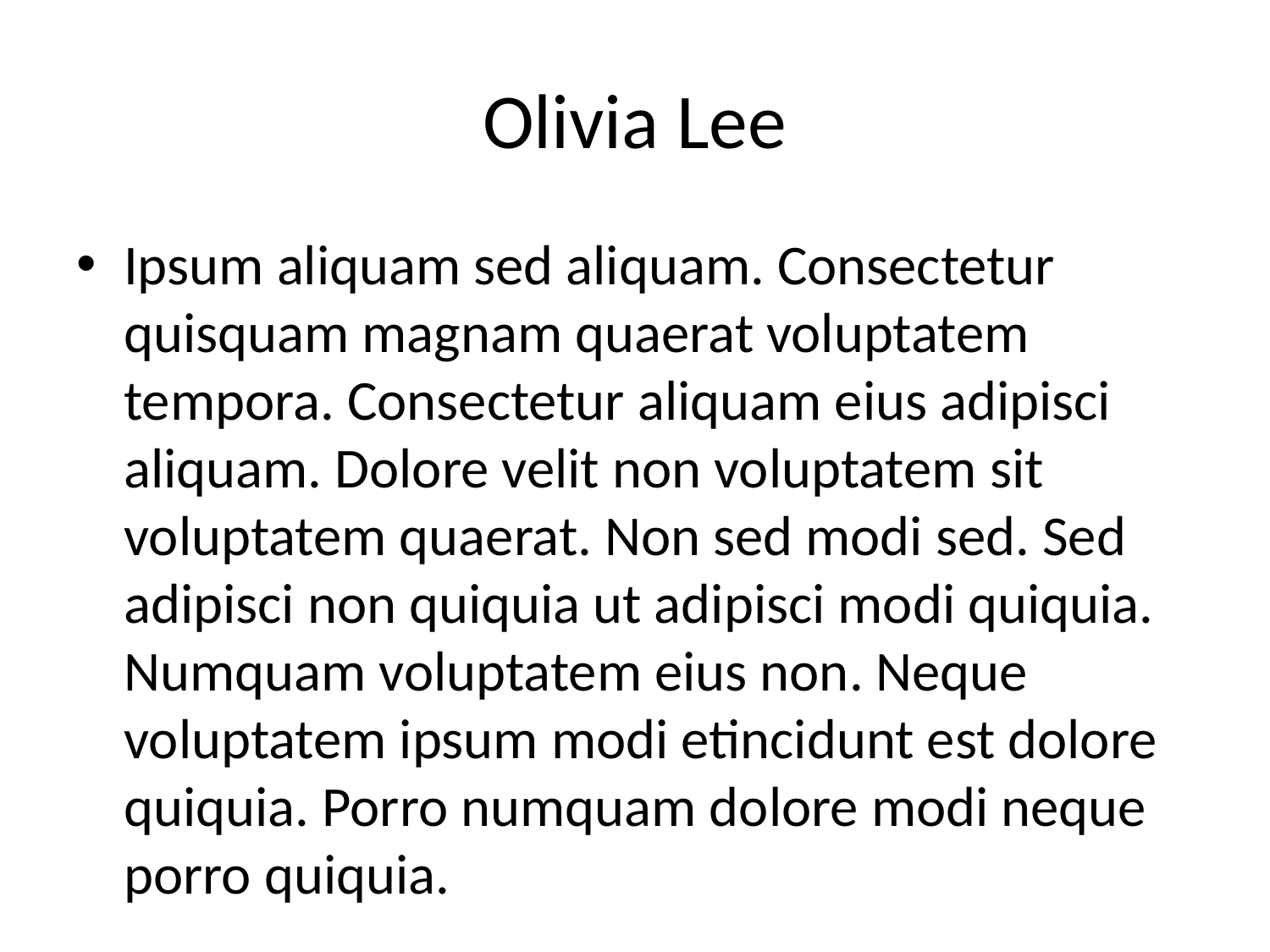

# Olivia Lee
Ipsum aliquam sed aliquam. Consectetur quisquam magnam quaerat voluptatem tempora. Consectetur aliquam eius adipisci aliquam. Dolore velit non voluptatem sit voluptatem quaerat. Non sed modi sed. Sed adipisci non quiquia ut adipisci modi quiquia. Numquam voluptatem eius non. Neque voluptatem ipsum modi etincidunt est dolore quiquia. Porro numquam dolore modi neque porro quiquia.

781 Oak St, Hilltop, TX, 30343